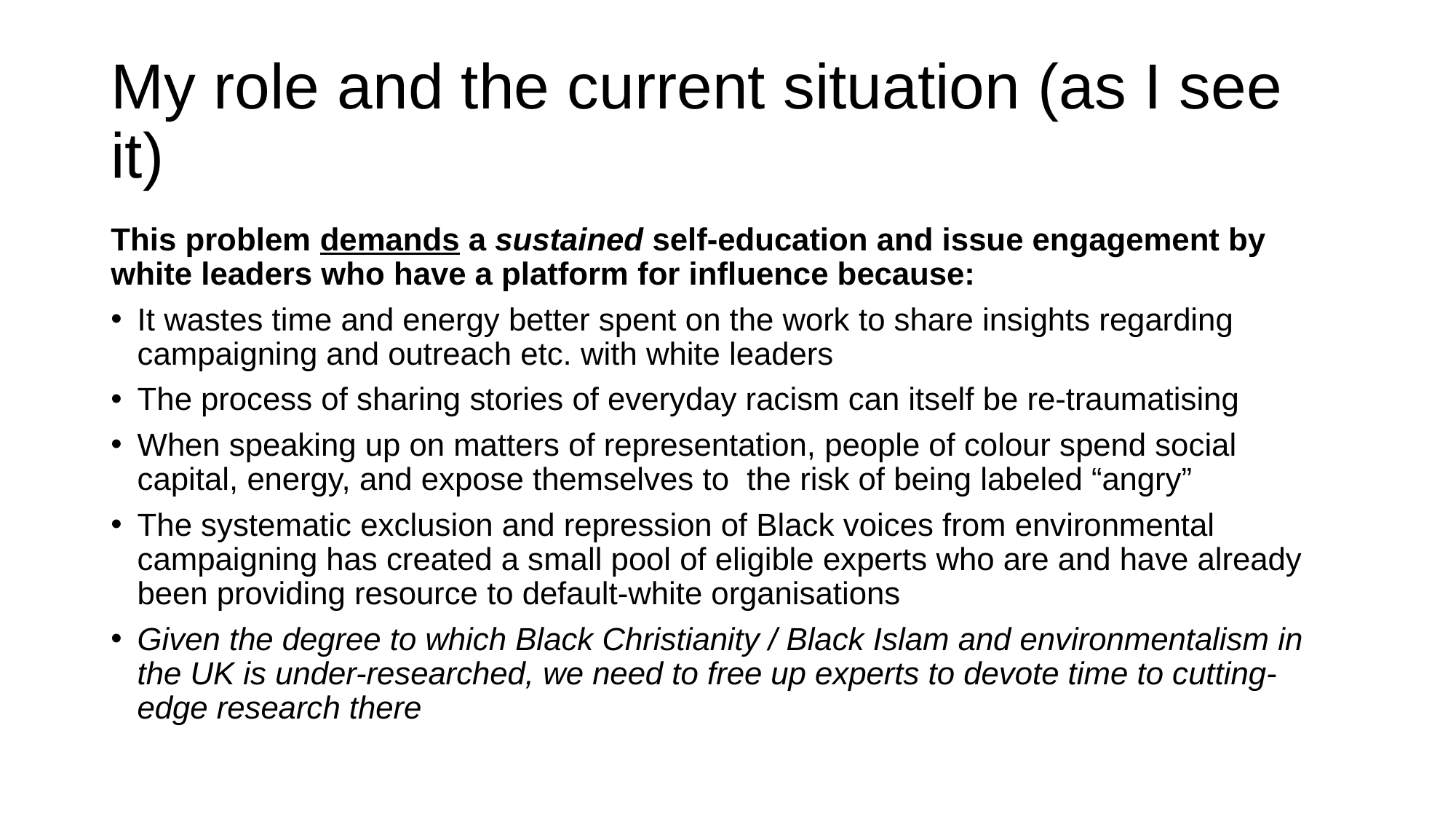

# My role and the current situation (as I see it)
This problem demands a sustained self-education and issue engagement by white leaders who have a platform for influence because:
It wastes time and energy better spent on the work to share insights regarding campaigning and outreach etc. with white leaders
The process of sharing stories of everyday racism can itself be re-traumatising
When speaking up on matters of representation, people of colour spend social capital, energy, and expose themselves to  the risk of being labeled “angry”
The systematic exclusion and repression of Black voices from environmental campaigning has created a small pool of eligible experts who are and have already been providing resource to default-white organisations
Given the degree to which Black Christianity / Black Islam and environmentalism in the UK is under-researched, we need to free up experts to devote time to cutting-edge research there